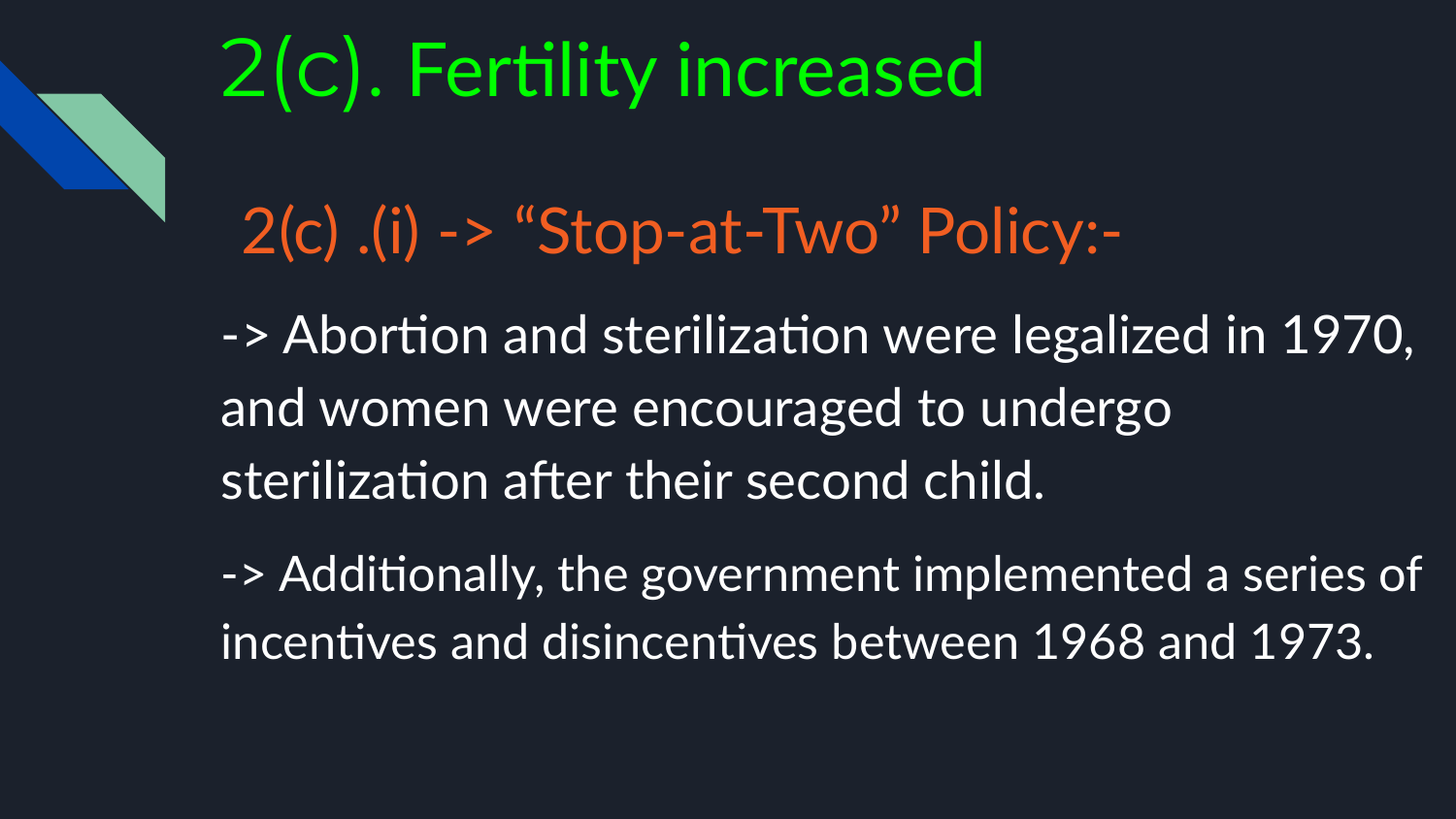

# 2(c). Fertility increased
  2(c) .(i) -> “Stop-at-Two” Policy:-
-> Abortion and sterilization were legalized in 1970, and women were encouraged to undergo sterilization after their second child.
-> Additionally, the government implemented a series of incentives and disincentives between 1968 and 1973.